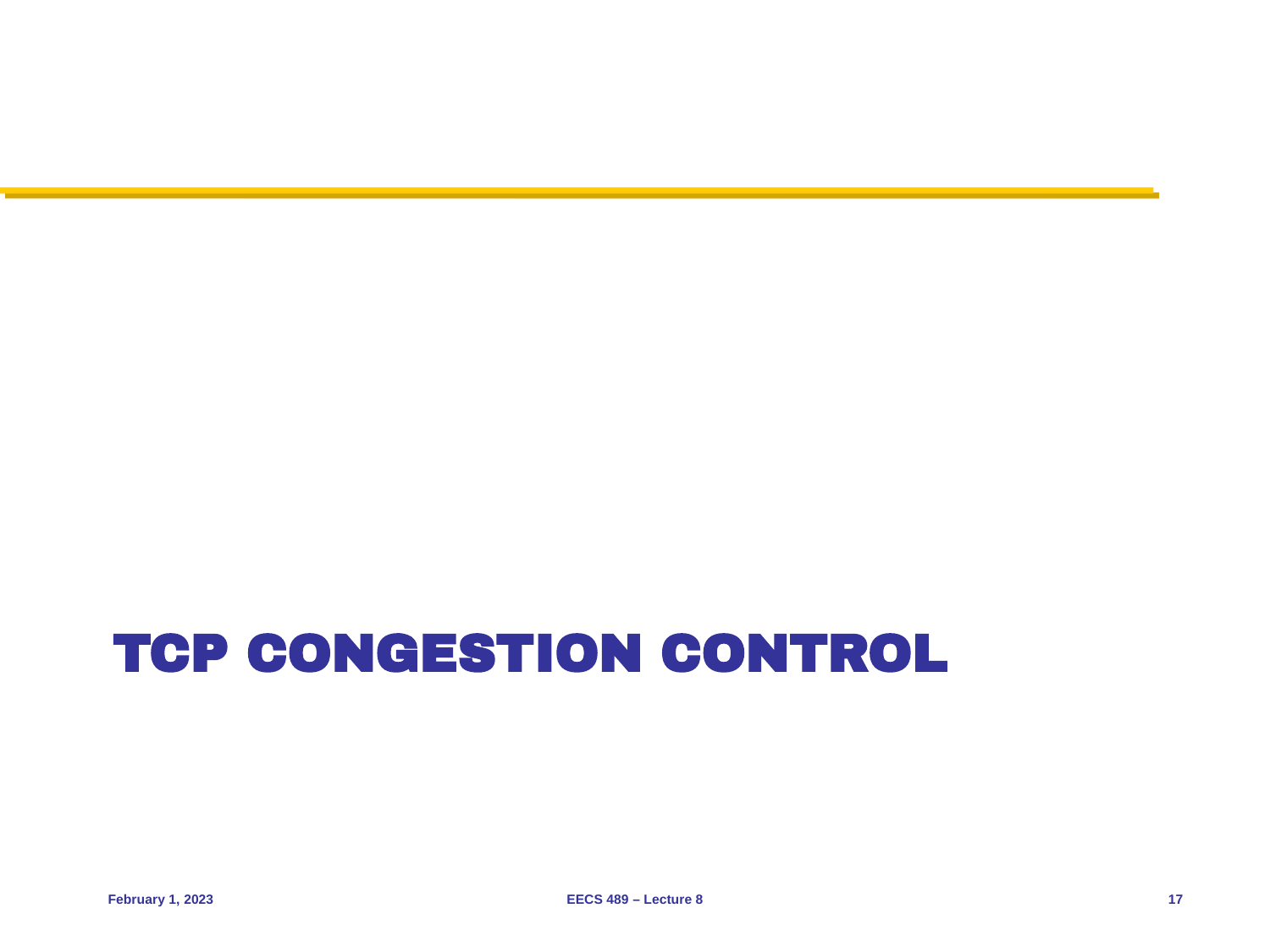

# TCP Congestion Control
February 1, 2023
EECS 489 – Lecture 8
17